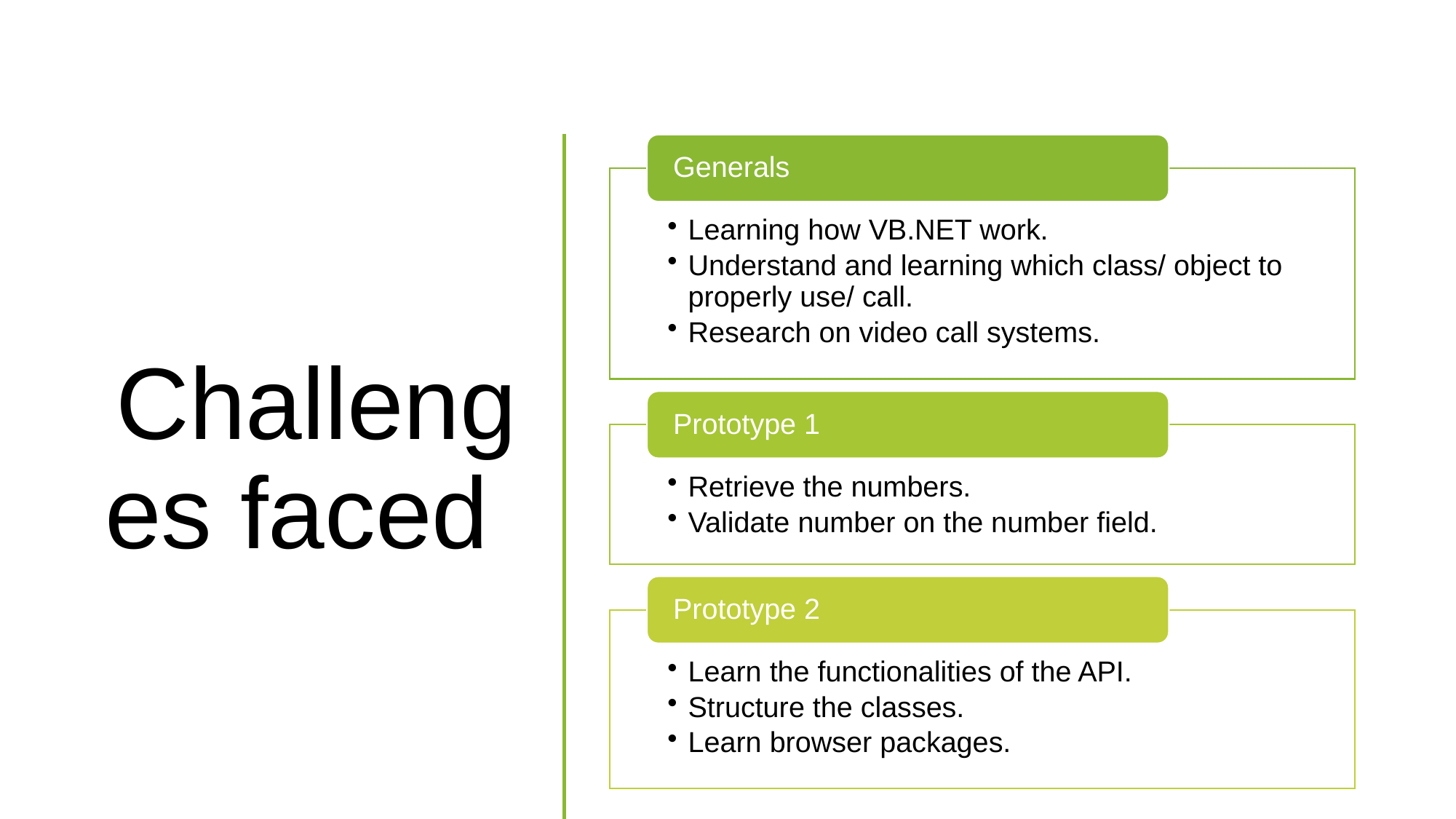

# Challenges faced
Learning how VB.NET work.
Understand and learning which class/ object to properly use/ call.
Research on video call systems.
Generals
Retrieve the numbers.
Validate number on the number field.
Prototype 1
Learn the functionalities of the API.
Structure the classes.
Learn browser packages.
Prototype 2